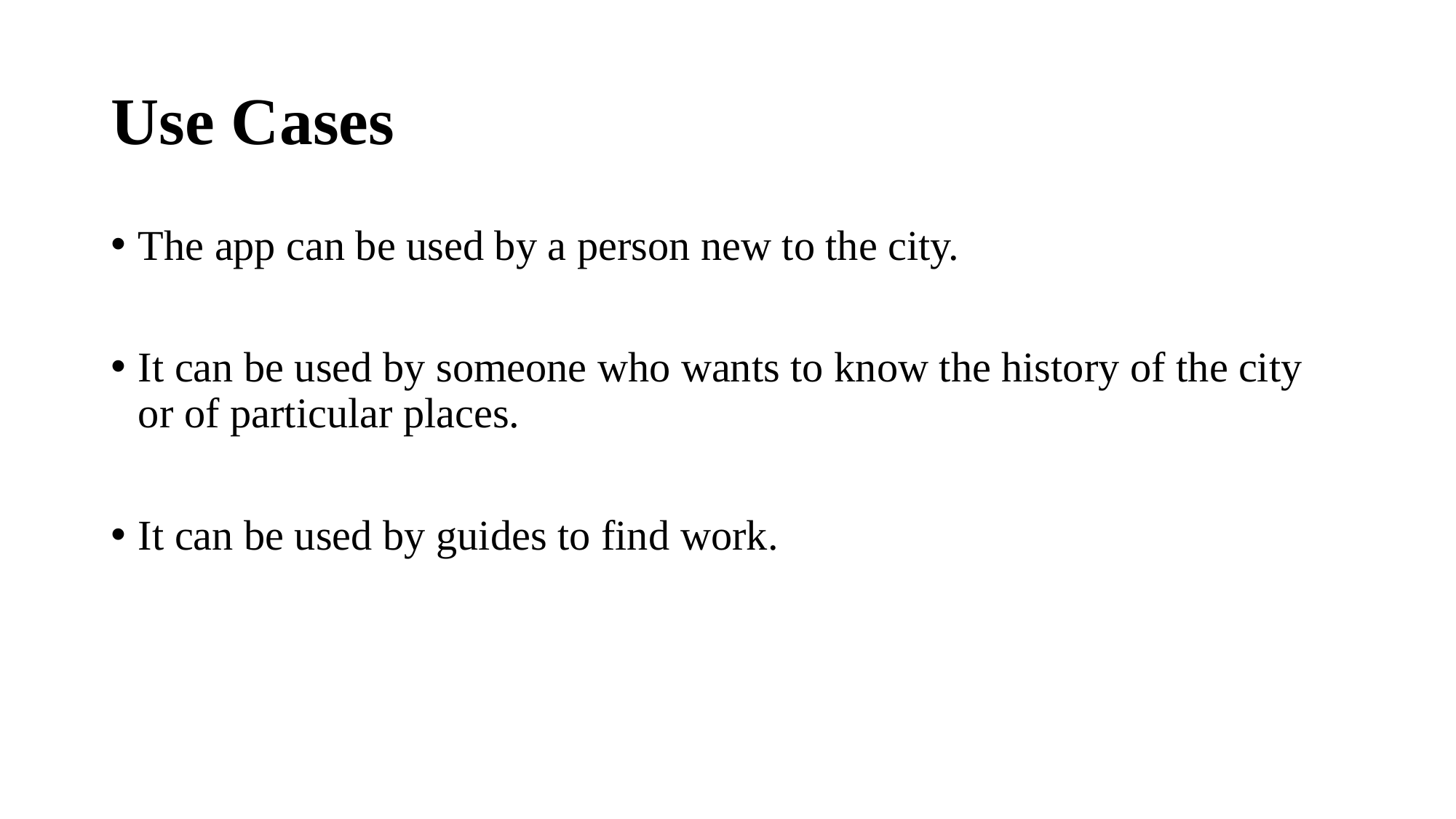

# Use Cases
The app can be used by a person new to the city.

It can be used by someone who wants to know the history of the city or of particular places.

It can be used by guides to find work.